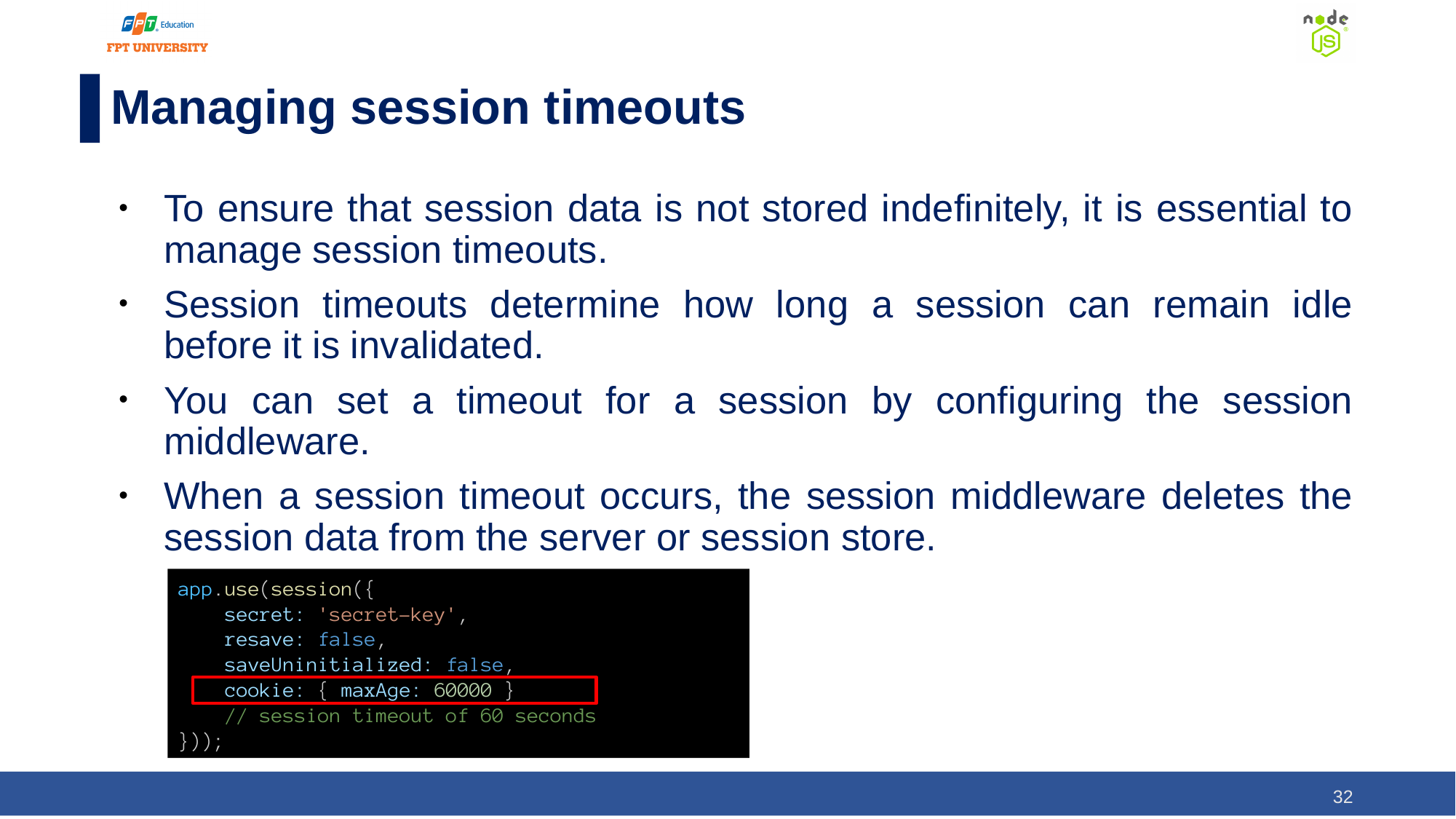

# Managing session timeouts
To ensure that session data is not stored indefinitely, it is essential to manage session timeouts.
Session timeouts determine how long a session can remain idle before it is invalidated.
You can set a timeout for a session by configuring the session middleware.
When a session timeout occurs, the session middleware deletes the session data from the server or session store.
app.use(session({
    secret: 'secret-key',
    resave: false,
    saveUninitialized: false,
    cookie: { maxAge: 60000 }
    // session timeout of 60 seconds
}));

32